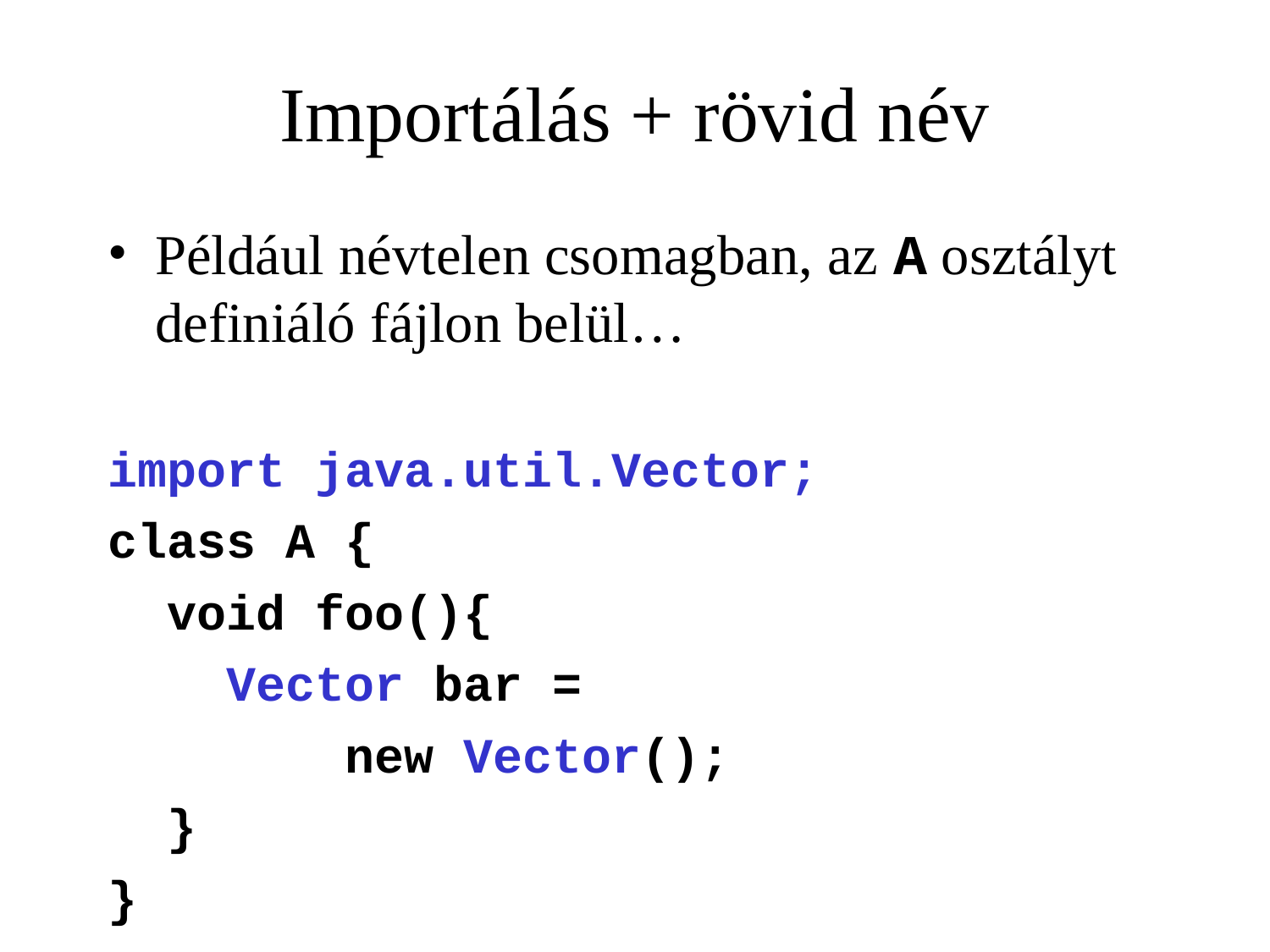

# Importálás + rövid név
Például névtelen csomagban, az A osztályt definiáló fájlon belül…

import java.util.Vector;
class A {
  void foo(){
    Vector bar =
        new Vector();
  }
}